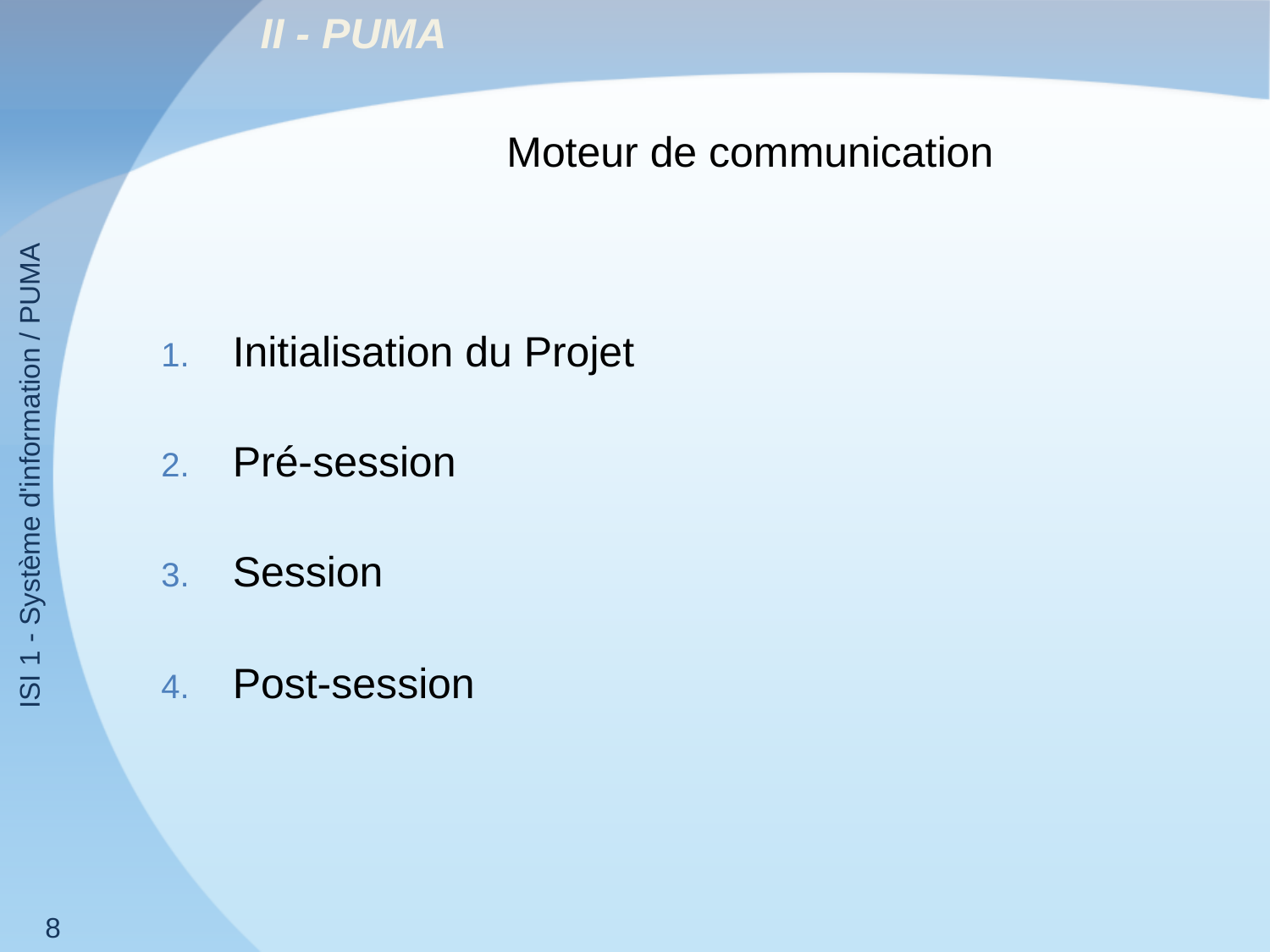

II - PUMA
Moteur de communication
Initialisation du Projet
Pré-session
Session
Post-session
ISI 1 - Système d'information / PUMA
8